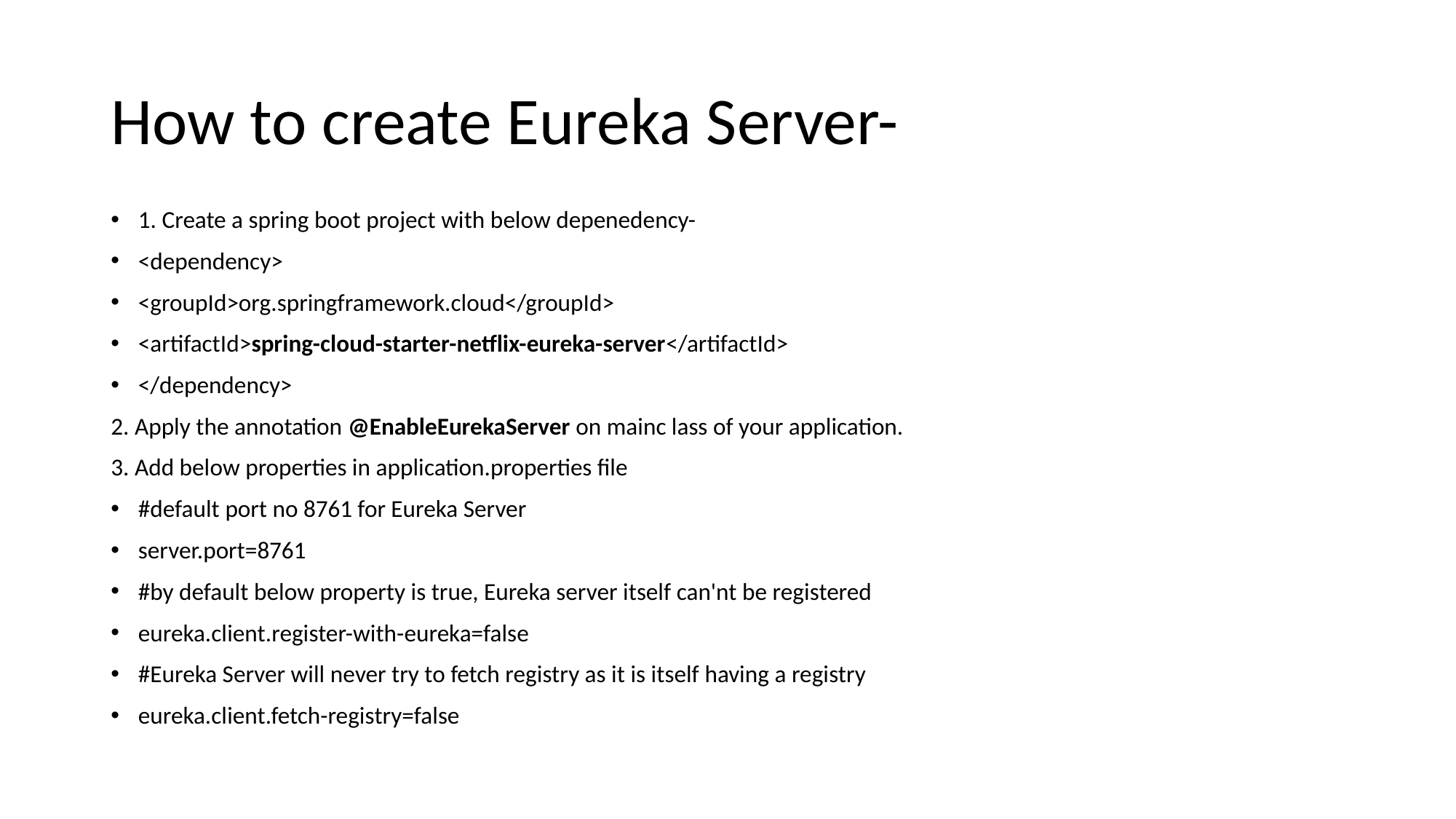

# How to create Eureka Server-
1. Create a spring boot project with below depenedency-
<dependency>
<groupId>org.springframework.cloud</groupId>
<artifactId>spring-cloud-starter-netflix-eureka-server</artifactId>
</dependency>
2. Apply the annotation @EnableEurekaServer on mainc lass of your application.
3. Add below properties in application.properties file
#default port no 8761 for Eureka Server
server.port=8761
#by default below property is true, Eureka server itself can'nt be registered
eureka.client.register-with-eureka=false
#Eureka Server will never try to fetch registry as it is itself having a registry
eureka.client.fetch-registry=false